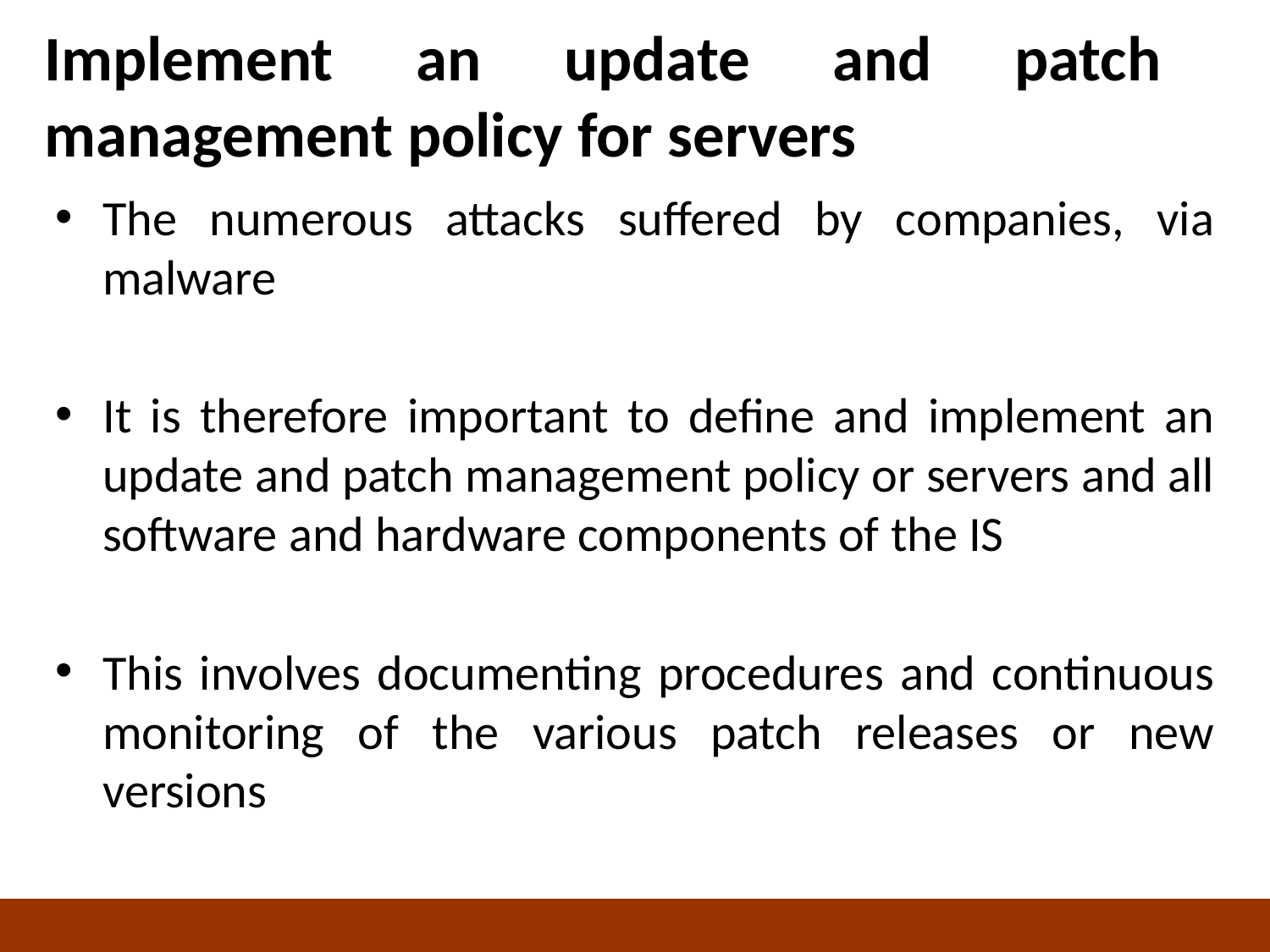

# Implement an update and patch management policy for servers
The numerous attacks suffered by companies, via malware

It is therefore important to define and implement an update and patch management policy or servers and all software and hardware components of the IS

This involves documenting procedures and continuous monitoring of the various patch releases or new versions